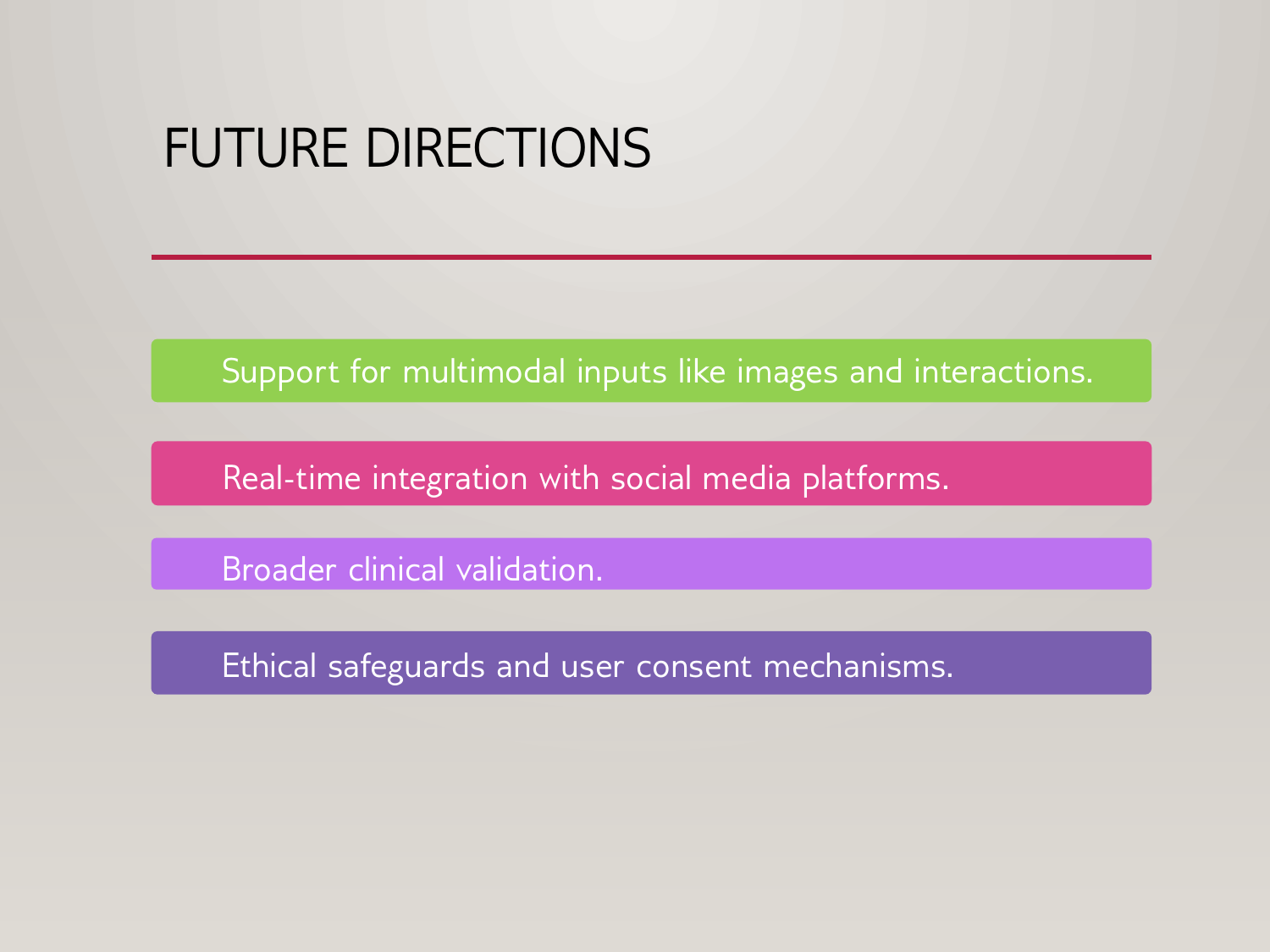

# Future Directions

Support for multimodal inputs like images and interactions.

Real-time integration with social media platforms.
Broader clinical validation.

Ethical safeguards and user consent mechanisms.